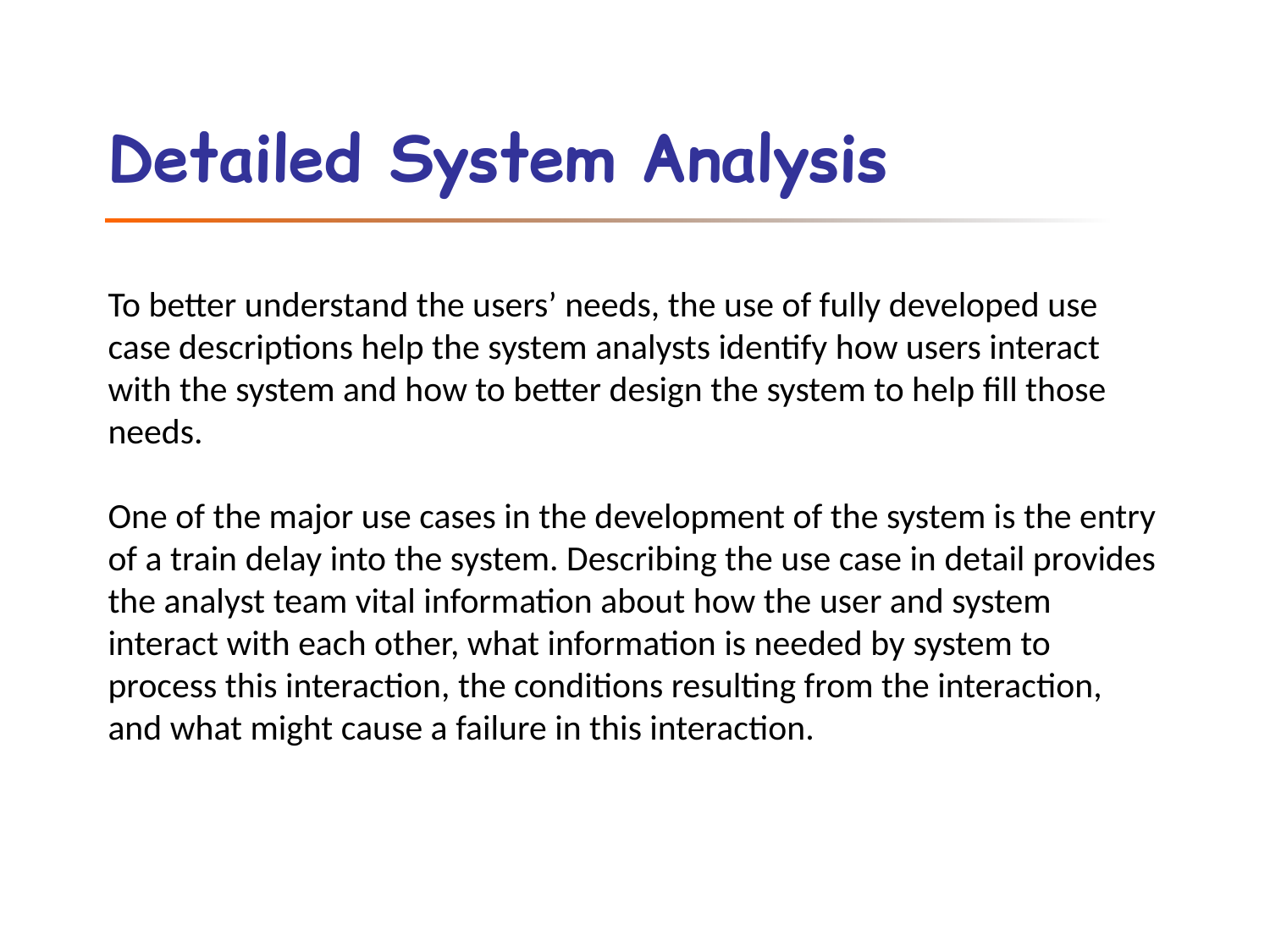

# Detailed System Analysis

To better understand the users’ needs, the use of fully developed use case descriptions help the system analysts identify how users interact with the system and how to better design the system to help fill those needs.

One of the major use cases in the development of the system is the entry of a train delay into the system. Describing the use case in detail provides the analyst team vital information about how the user and system interact with each other, what information is needed by system to process this interaction, the conditions resulting from the interaction, and what might cause a failure in this interaction.